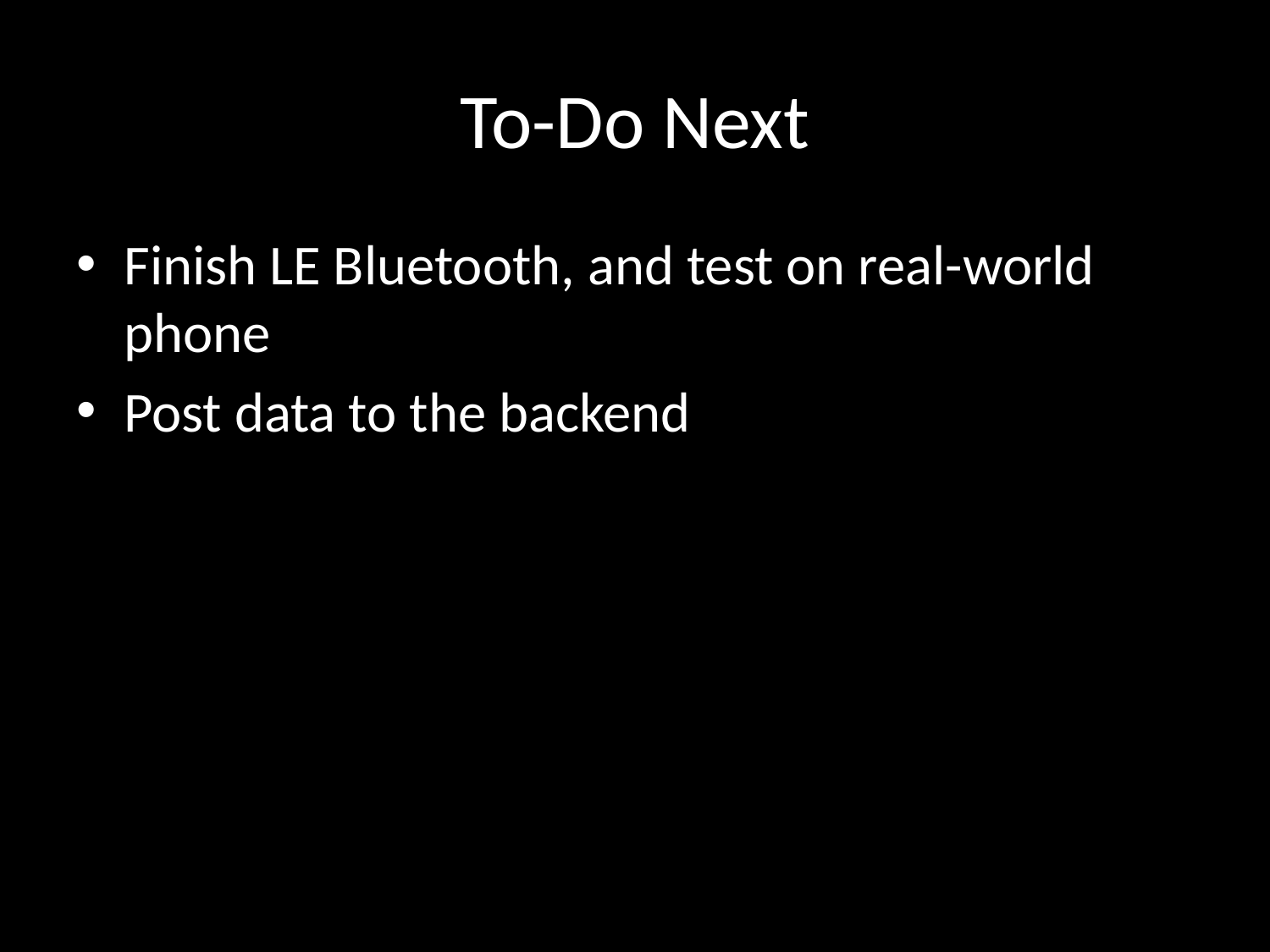

# To-Do Next
Finish LE Bluetooth, and test on real-world phone
Post data to the backend